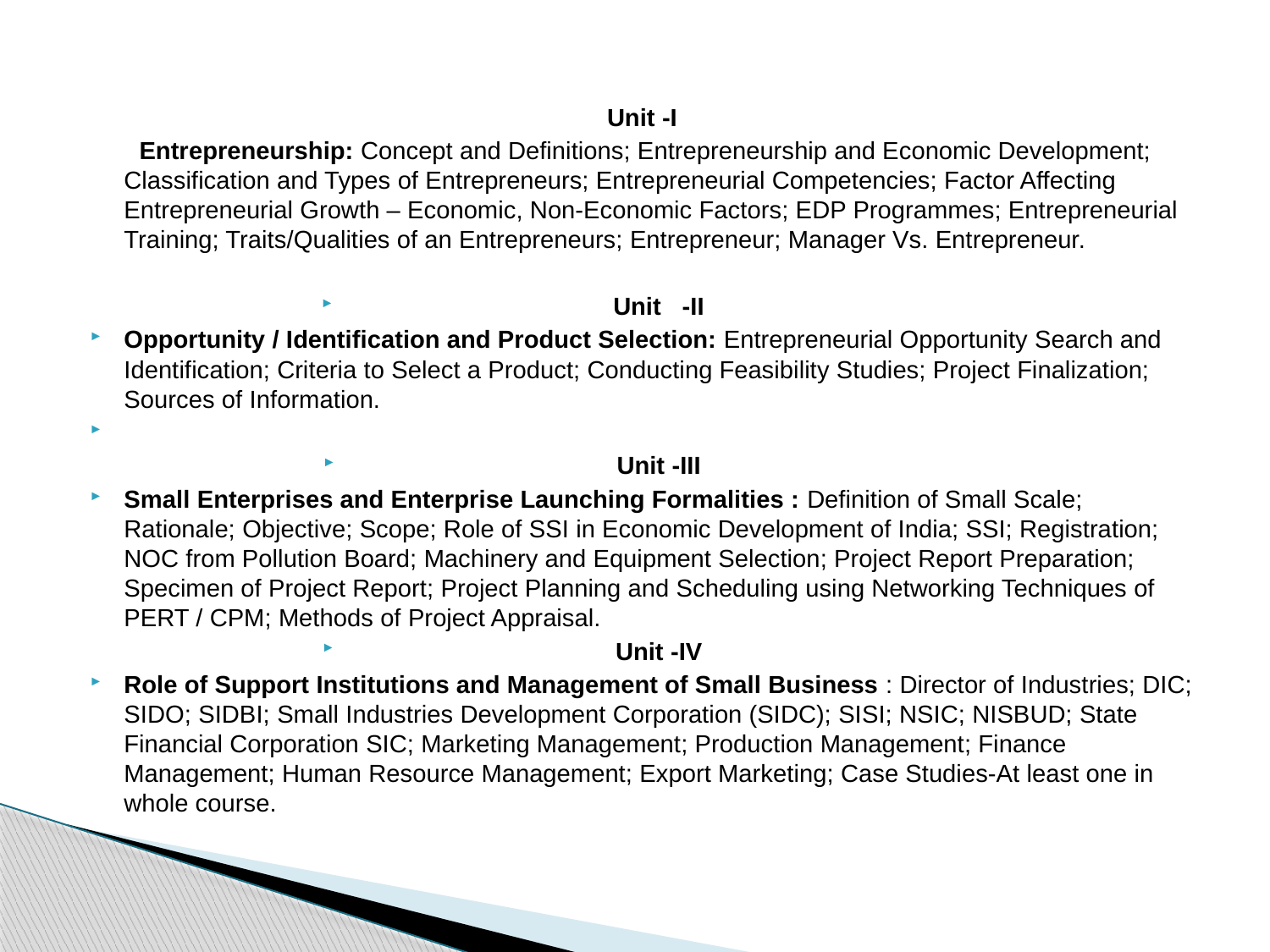

Unit -I
       Entrepreneurship: Concept and Definitions; Entrepreneurship and Economic Development; Classification and Types of Entrepreneurs; Entrepreneurial Competencies; Factor Affecting Entrepreneurial Growth – Economic, Non-Economic Factors; EDP Programmes; Entrepreneurial Training; Traits/Qualities of an Entrepreneurs; Entrepreneur; Manager Vs. Entrepreneur.

Unit   -II
Opportunity / Identification and Product Selection: Entrepreneurial Opportunity Search and Identification; Criteria to Select a Product; Conducting Feasibility Studies; Project Finalization; Sources of Information.

Unit -III
Small Enterprises and Enterprise Launching Formalities : Definition of Small Scale; Rationale; Objective; Scope; Role of SSI in Economic Development of India; SSI; Registration; NOC from Pollution Board; Machinery and Equipment Selection; Project Report Preparation; Specimen of Project Report; Project Planning and Scheduling using Networking Techniques of PERT / CPM; Methods of Project Appraisal.
Unit -IV
Role of Support Institutions and Management of Small Business : Director of Industries; DIC; SIDO; SIDBI; Small Industries Development Corporation (SIDC); SISI; NSIC; NISBUD; State Financial Corporation SIC; Marketing Management; Production Management; Finance Management; Human Resource Management; Export Marketing; Case Studies-At least one in whole course.